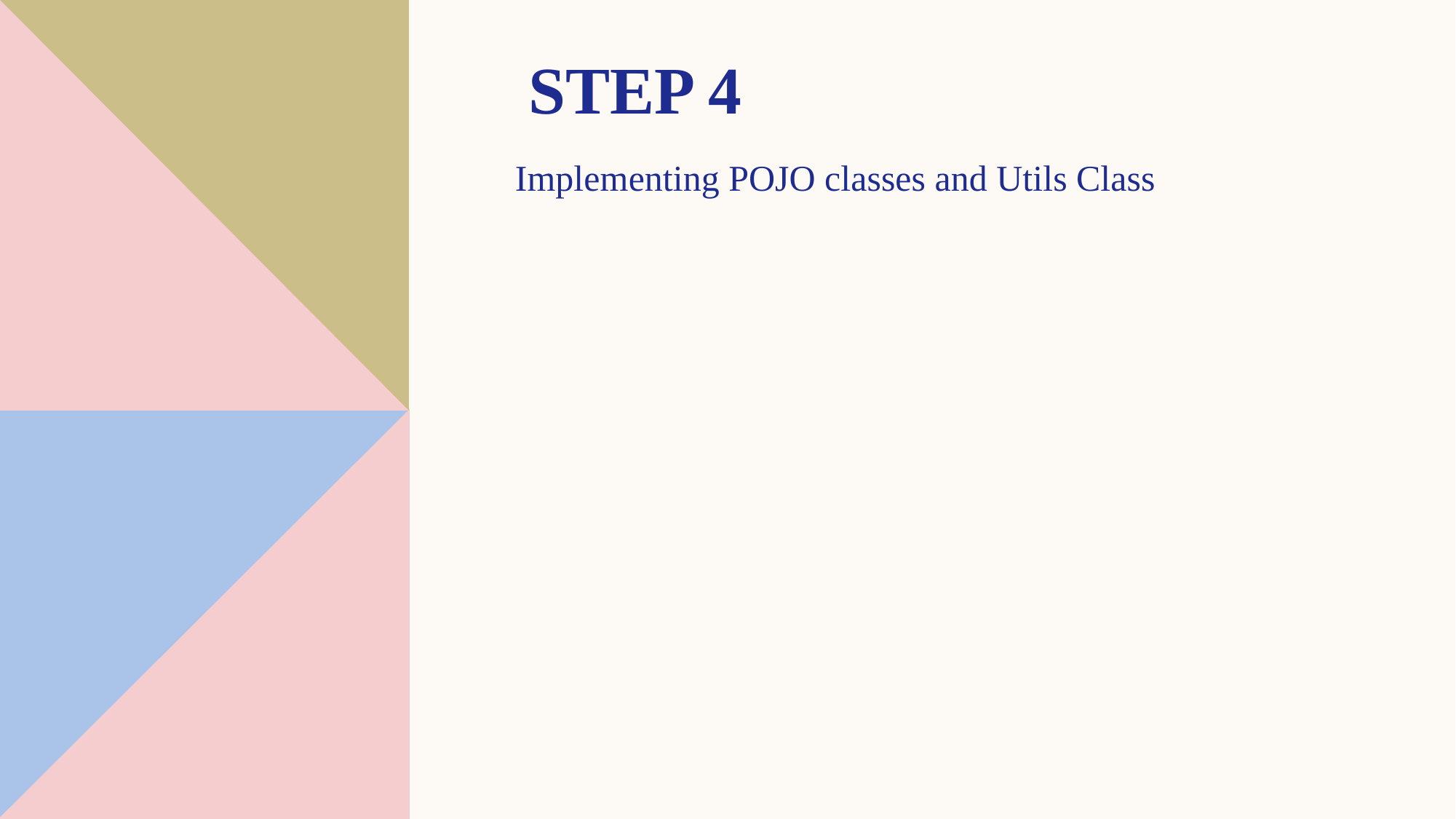

# Step 4
Implementing POJO classes and Utils Class